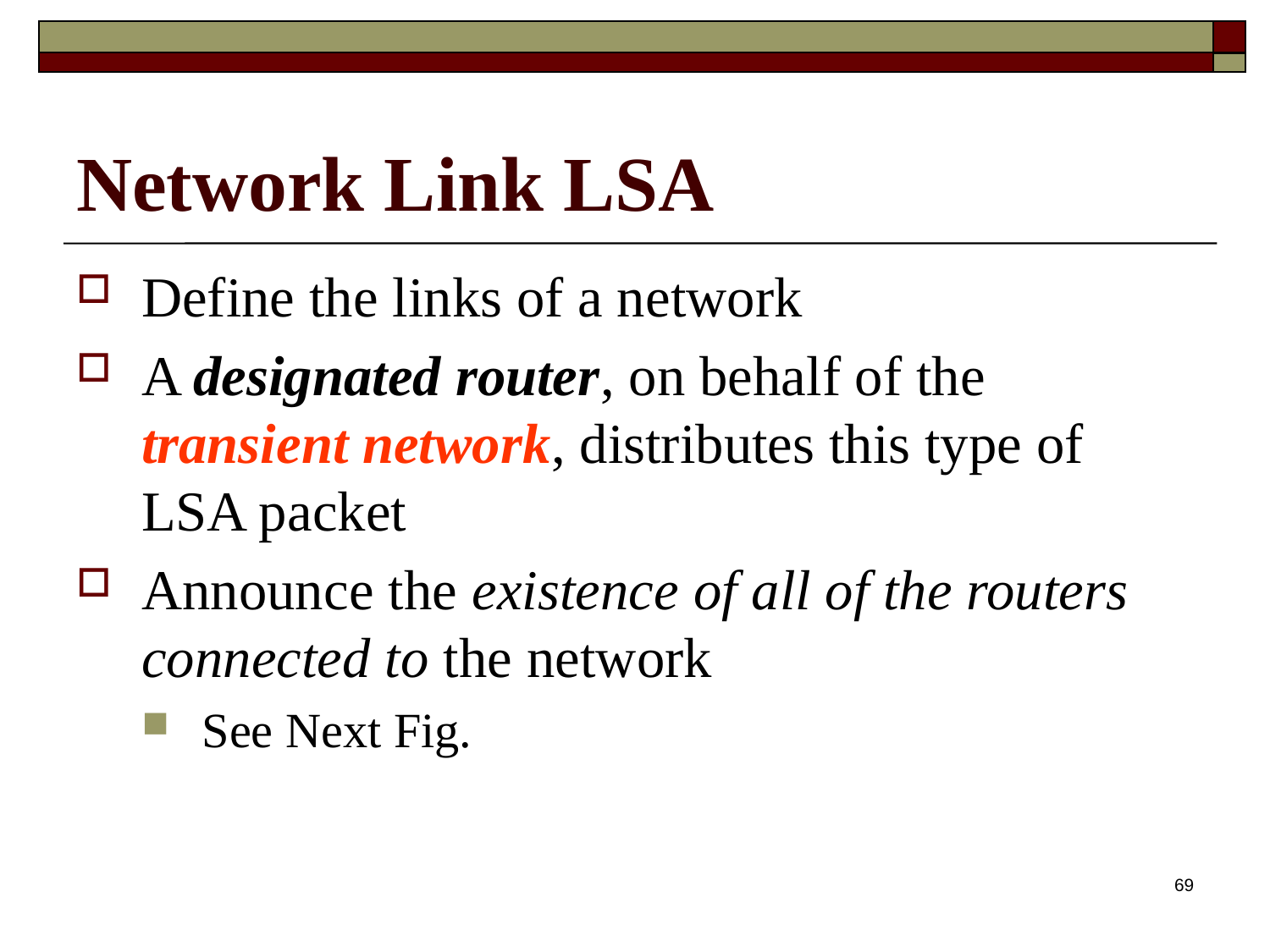

# Network Link LSA
Define the links of a network
A designated router, on behalf of the transient network, distributes this type of LSA packet
Announce the existence of all of the routers connected to the network
See Next Fig.
69